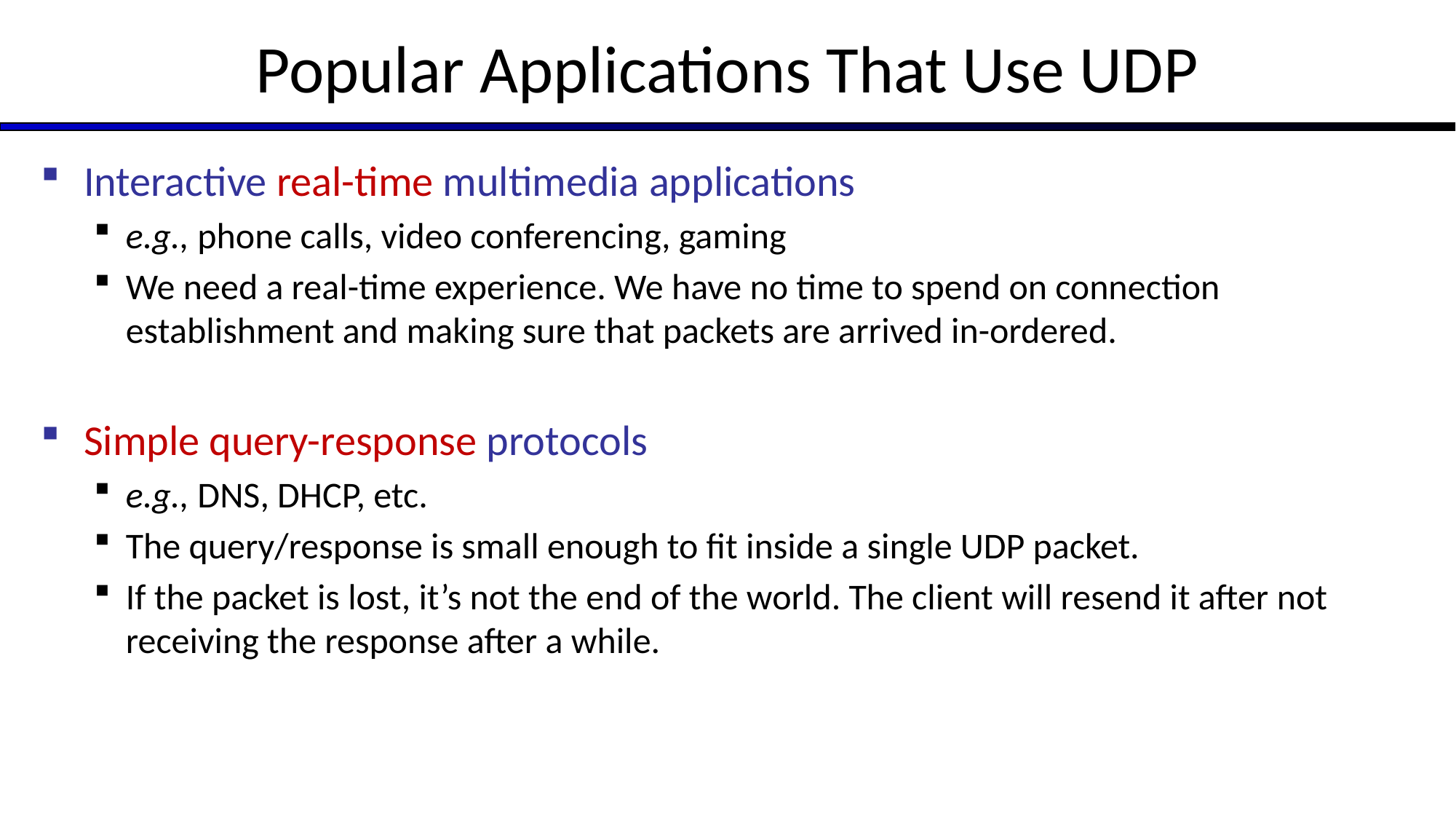

# Popular Applications That Use UDP
Interactive real-time multimedia applications
e.g., phone calls, video conferencing, gaming
We need a real-time experience. We have no time to spend on connection establishment and making sure that packets are arrived in-ordered.

Simple query-response protocols
e.g., DNS, DHCP, etc.
The query/response is small enough to fit inside a single UDP packet.
If the packet is lost, it’s not the end of the world. The client will resend it after not receiving the response after a while.